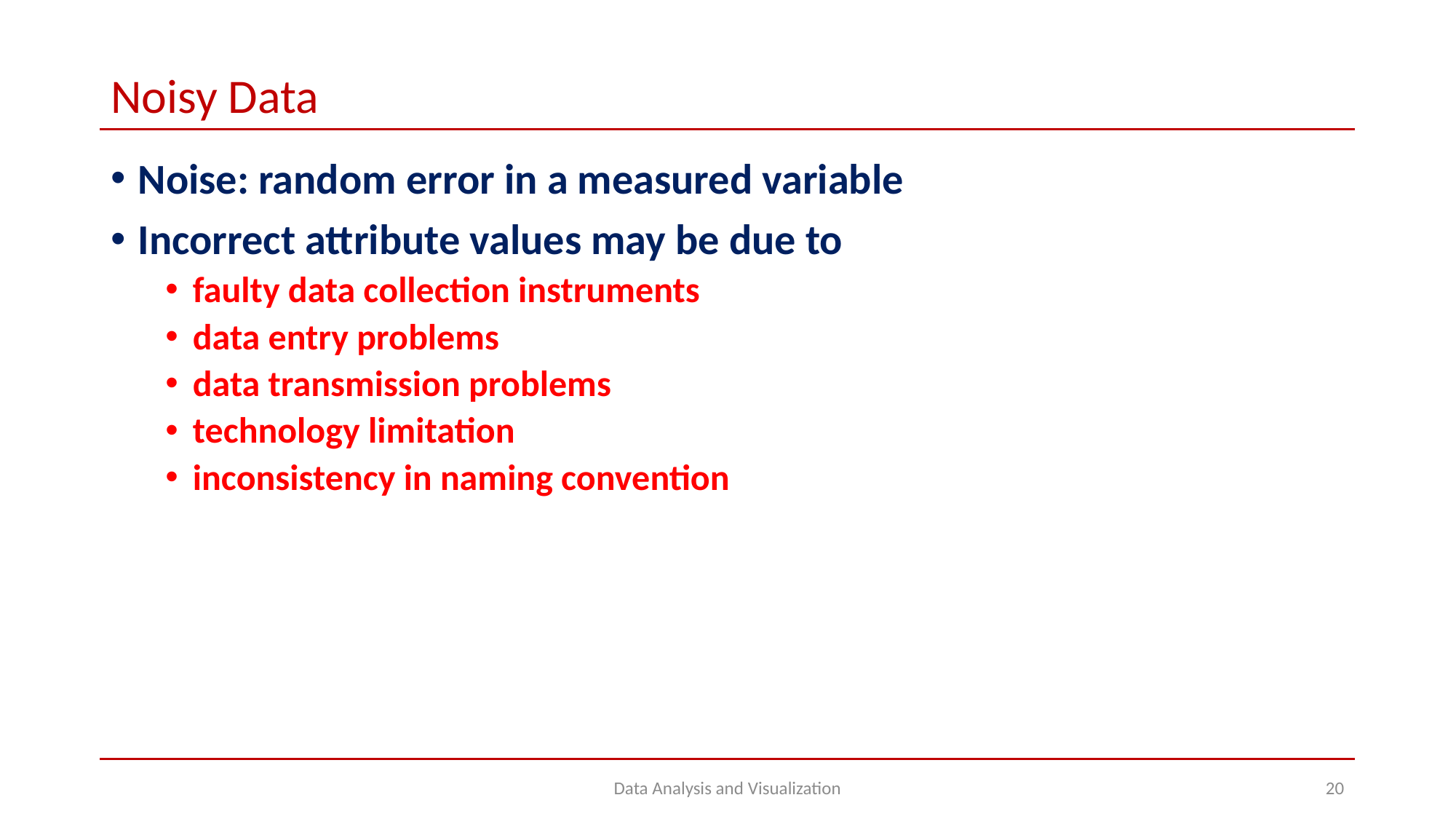

# Noisy Data
Noise: random error in a measured variable
Incorrect attribute values may be due to
faulty data collection instruments
data entry problems
data transmission problems
technology limitation
inconsistency in naming convention

Data Analysis and Visualization
20